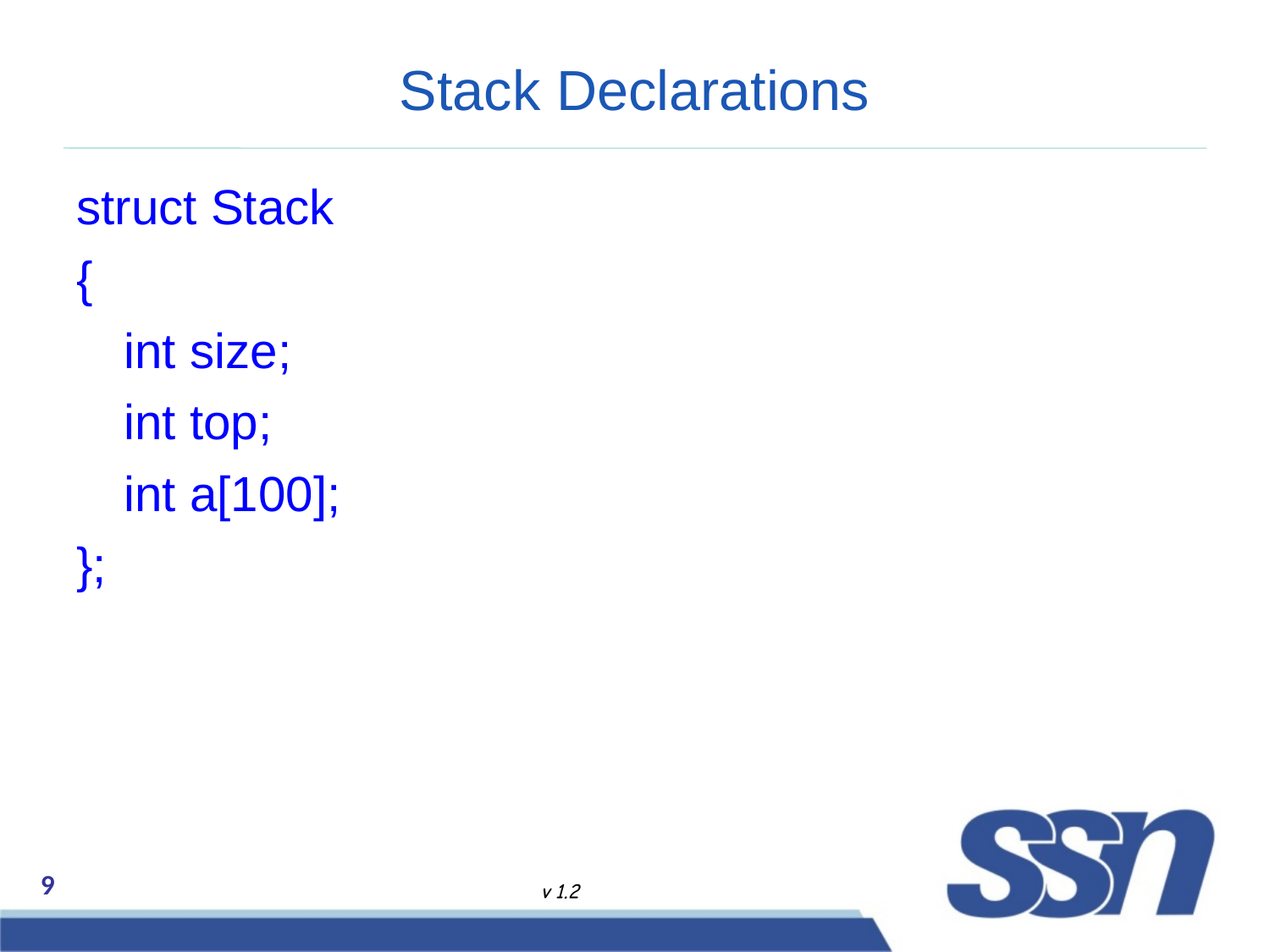

# Stack Declarations
struct Stack
{
	int size;
	int top;
	int a[100];
};